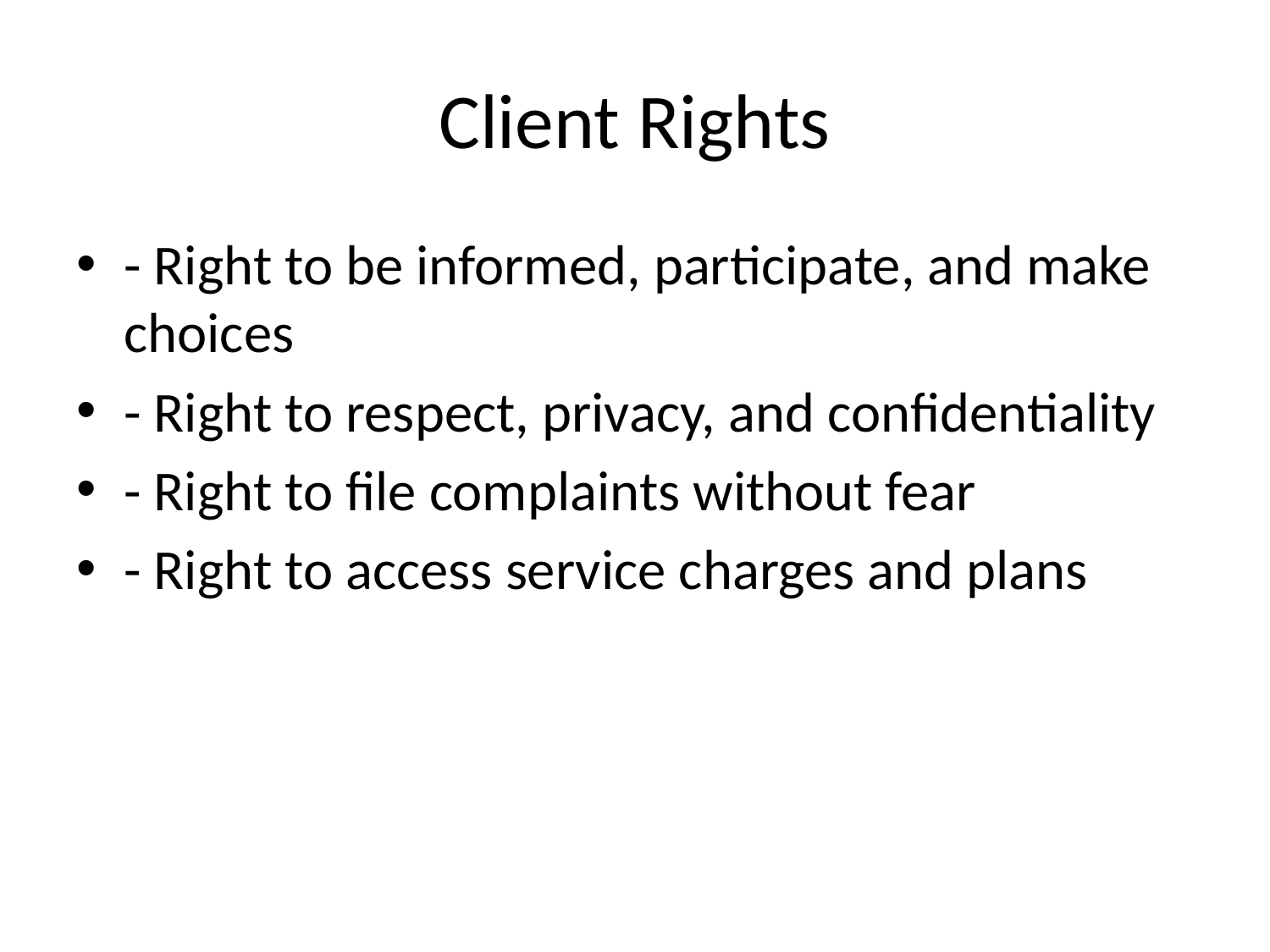

# Client Rights
- Right to be informed, participate, and make choices
- Right to respect, privacy, and confidentiality
- Right to file complaints without fear
- Right to access service charges and plans